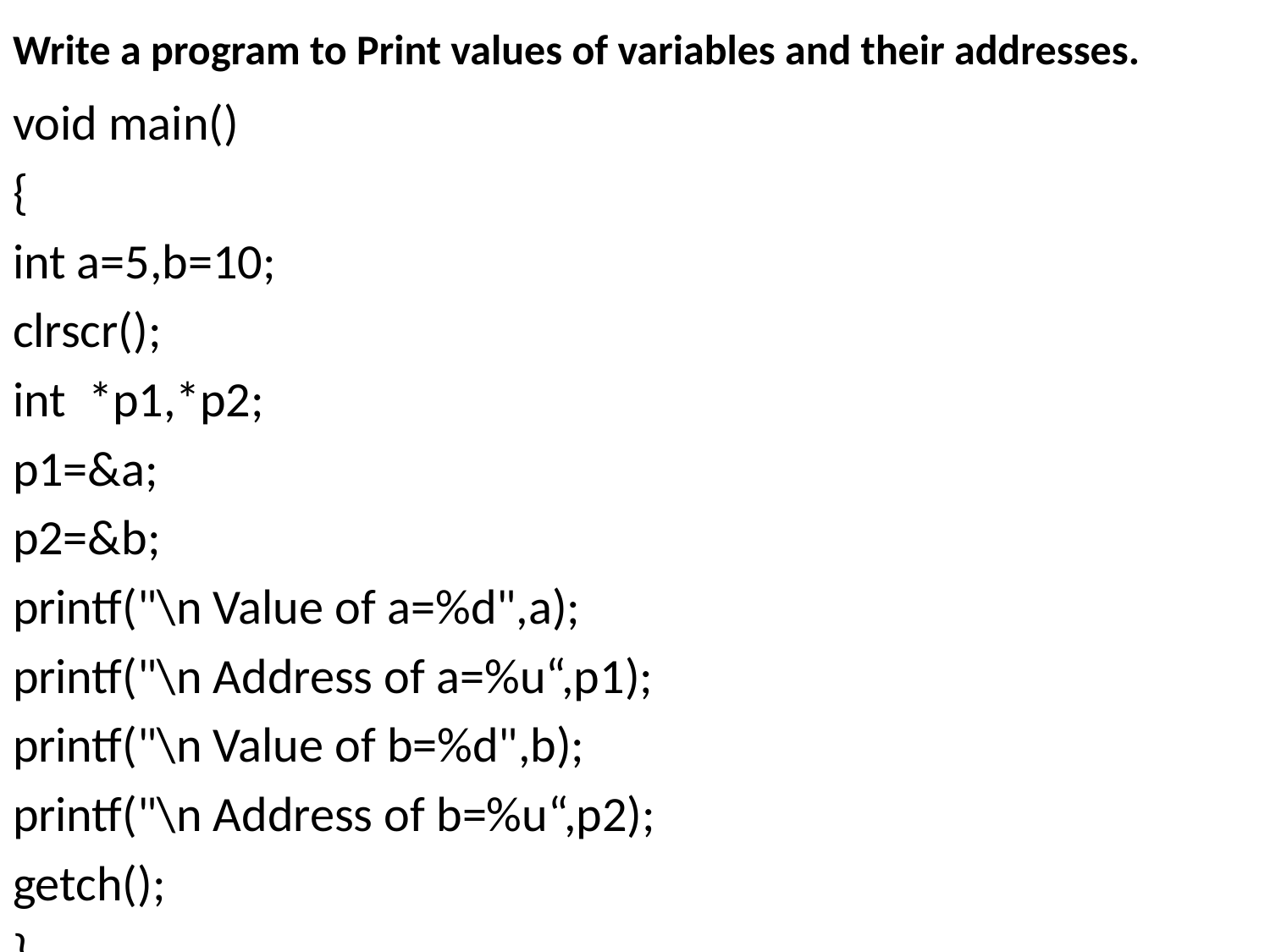

# Write a program to Print values of variables and their addresses.
void main()
{
int a=5,b=10;
clrscr();
int  *p1,*p2;
p1=&a;
p2=&b;
printf("\n Value of a=%d",a);
printf("\n Address of a=%u“,p1);
printf("\n Value of b=%d",b);
printf("\n Address of b=%u“,p2);
getch();
}